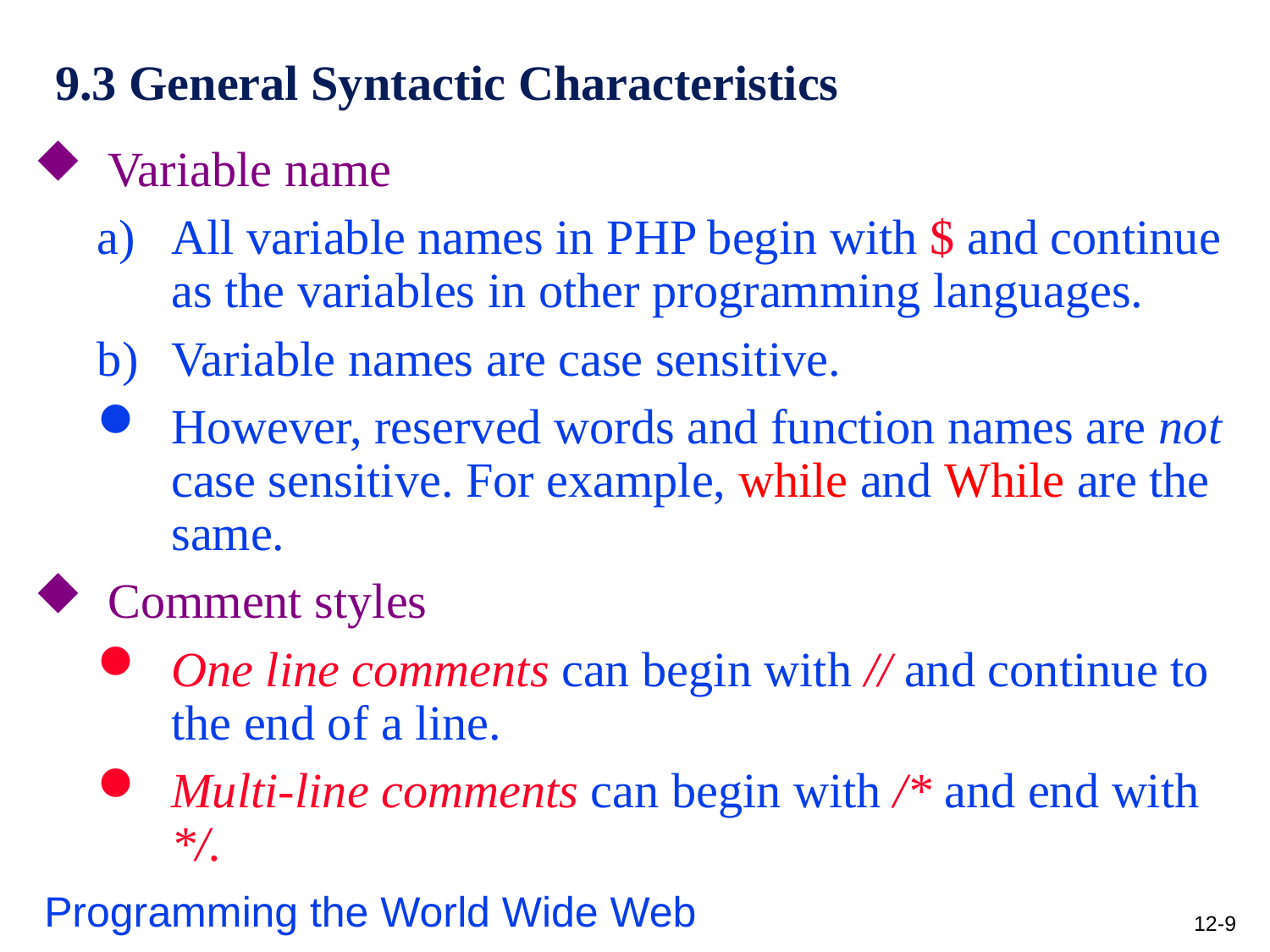

# 9.3 General Syntactic Characteristics
Variable name
All variable names in PHP begin with $ and continue as the variables in other programming languages.
Variable names are case sensitive.
However, reserved words and function names are not case sensitive. For example, while and While are the same.
Comment styles
One line comments can begin with // and continue to the end of a line.
Multi-line comments can begin with /* and end with */.